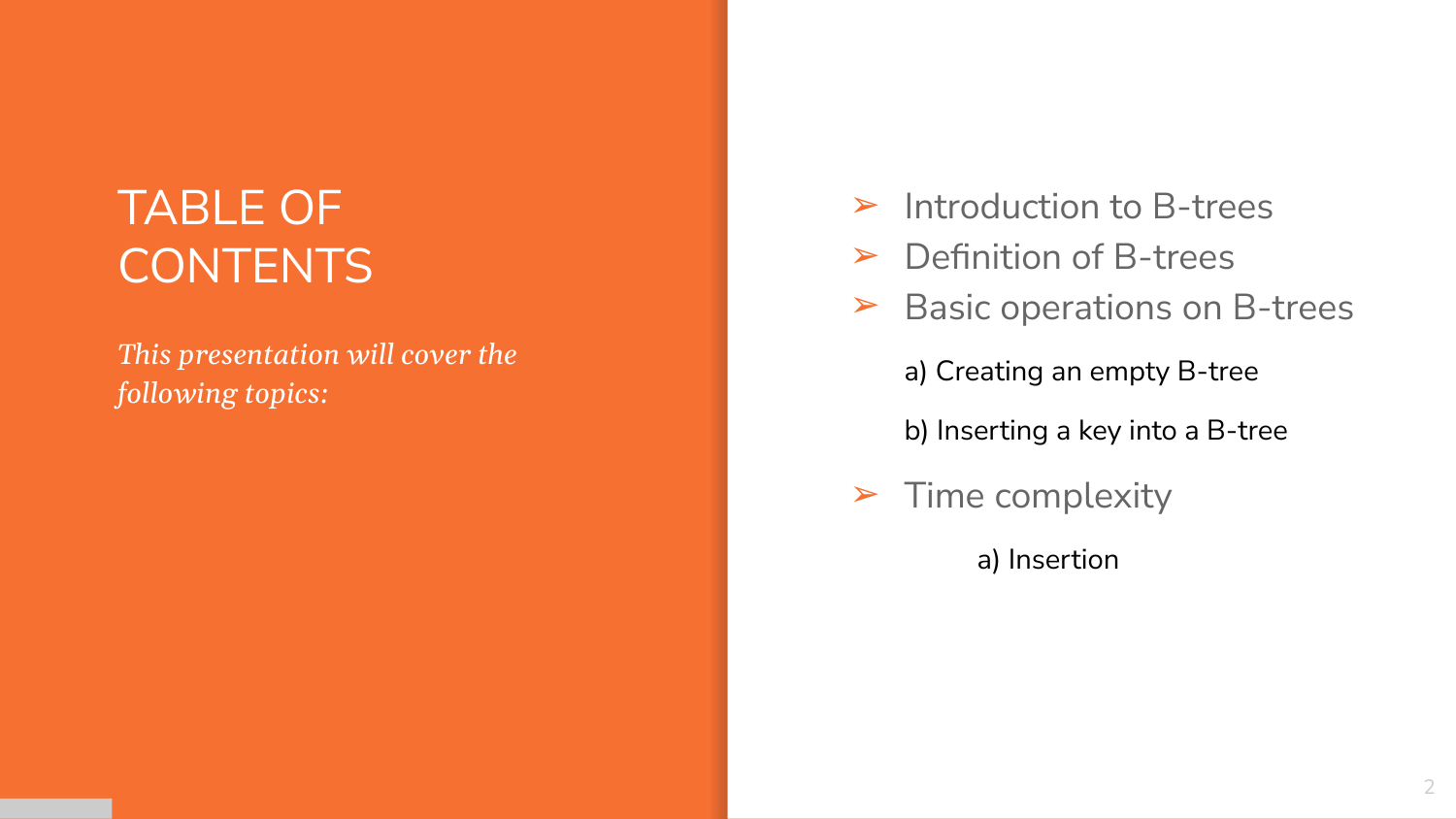

# TABLE OF CONTENTS
Introduction to B-trees
Definition of B-trees
Basic operations on B-trees
a) Creating an empty B-tree
b) Inserting a key into a B-tree
Time complexity
	a) Insertion

This presentation will cover the following topics:
2